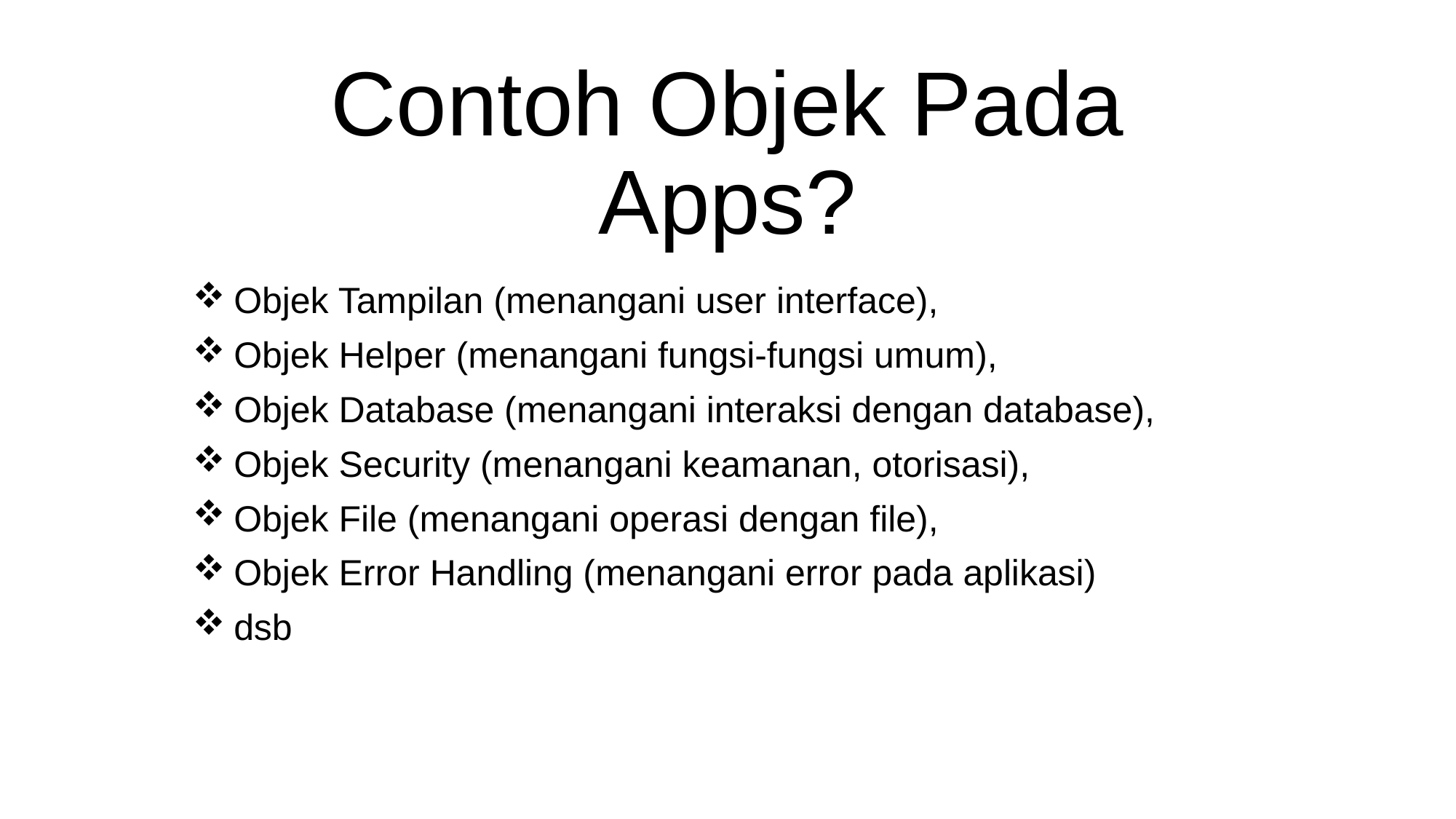

# Contoh Objek Pada Apps?
Objek Tampilan (menangani user interface),
Objek Helper (menangani fungsi-fungsi umum),
Objek Database (menangani interaksi dengan database),
Objek Security (menangani keamanan, otorisasi),
Objek File (menangani operasi dengan file),
Objek Error Handling (menangani error pada aplikasi)
dsb